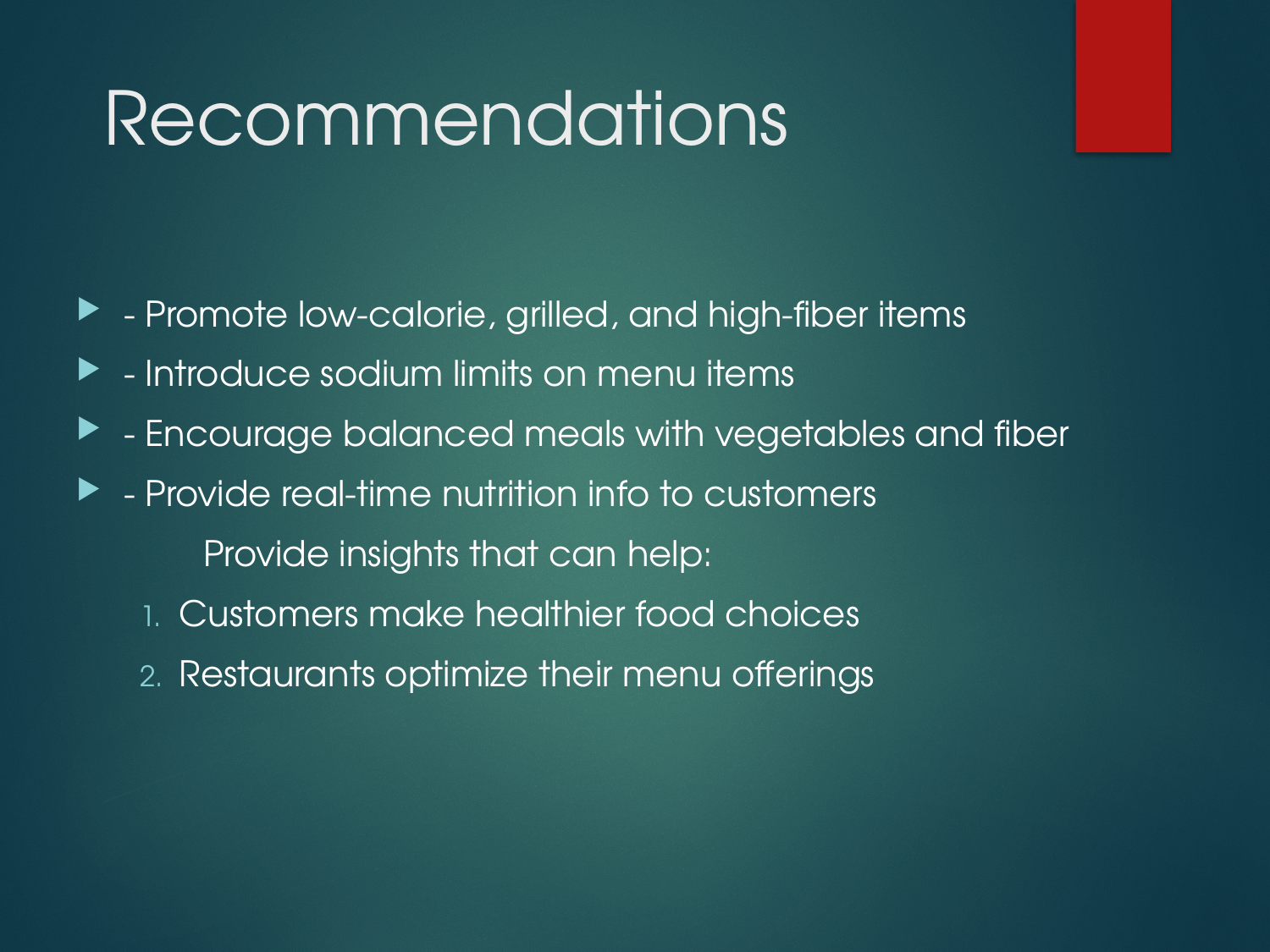

# Recommendations
- Promote low-calorie, grilled, and high-fiber items
- Introduce sodium limits on menu items
- Encourage balanced meals with vegetables and fiber
- Provide real-time nutrition info to customers
	Provide insights that can help:
Customers make healthier food choices
Restaurants optimize their menu offerings